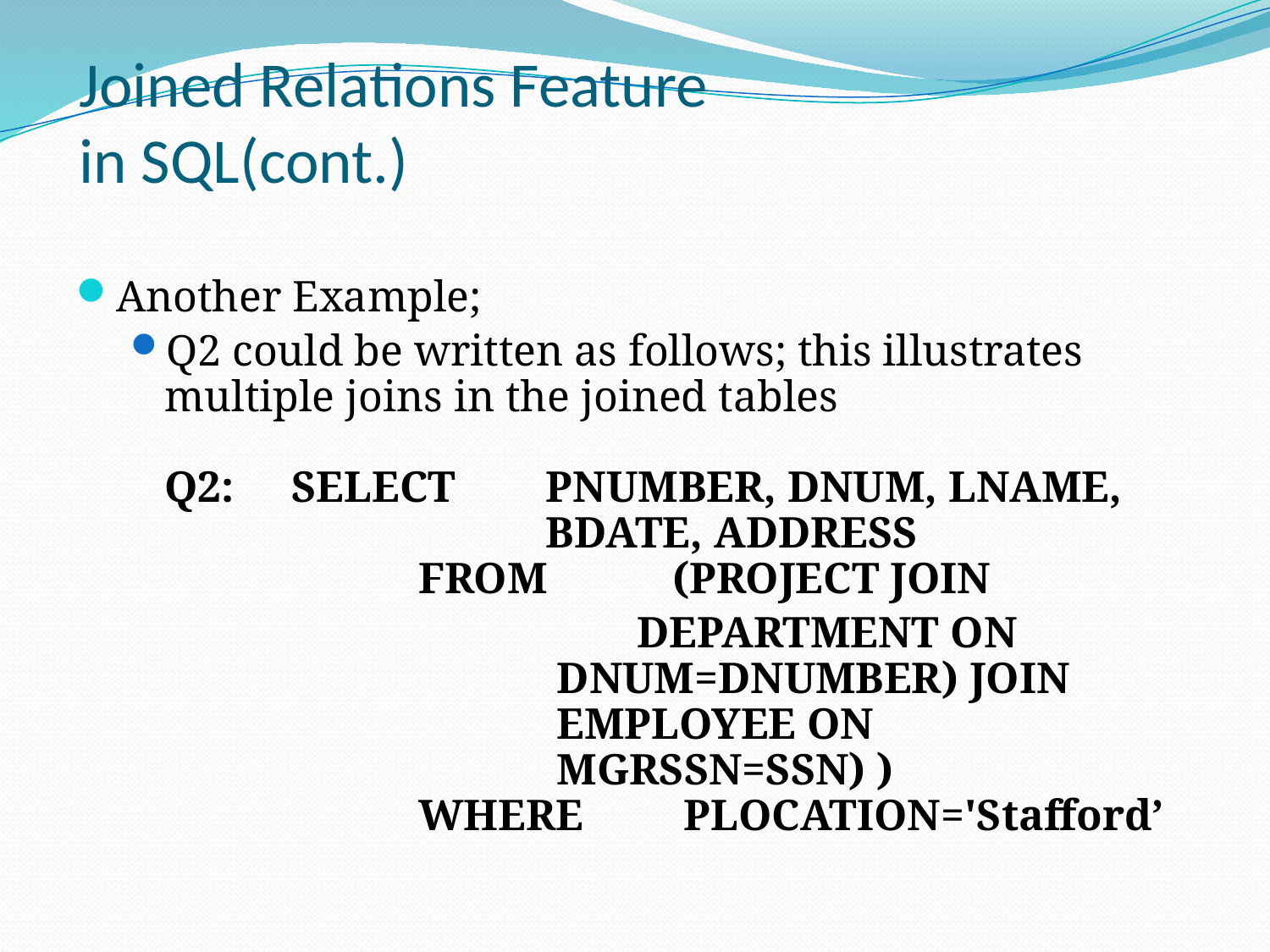

# Joined Relations Feature in SQL(cont.)
Another Example;
Q2 could be written as follows; this illustrates multiple joins in the joined tables
Q2:	SELECT 	PNUMBER, DNUM, LNAME, 				BDATE, ADDRESS
		FROM	(PROJECT JOIN
                                              DEPARTMENT ON 					 DNUM=DNUMBER) JOIN 				 EMPLOYEE ON 						 MGRSSN=SSN) )
		WHERE 	 PLOCATION='Stafford’